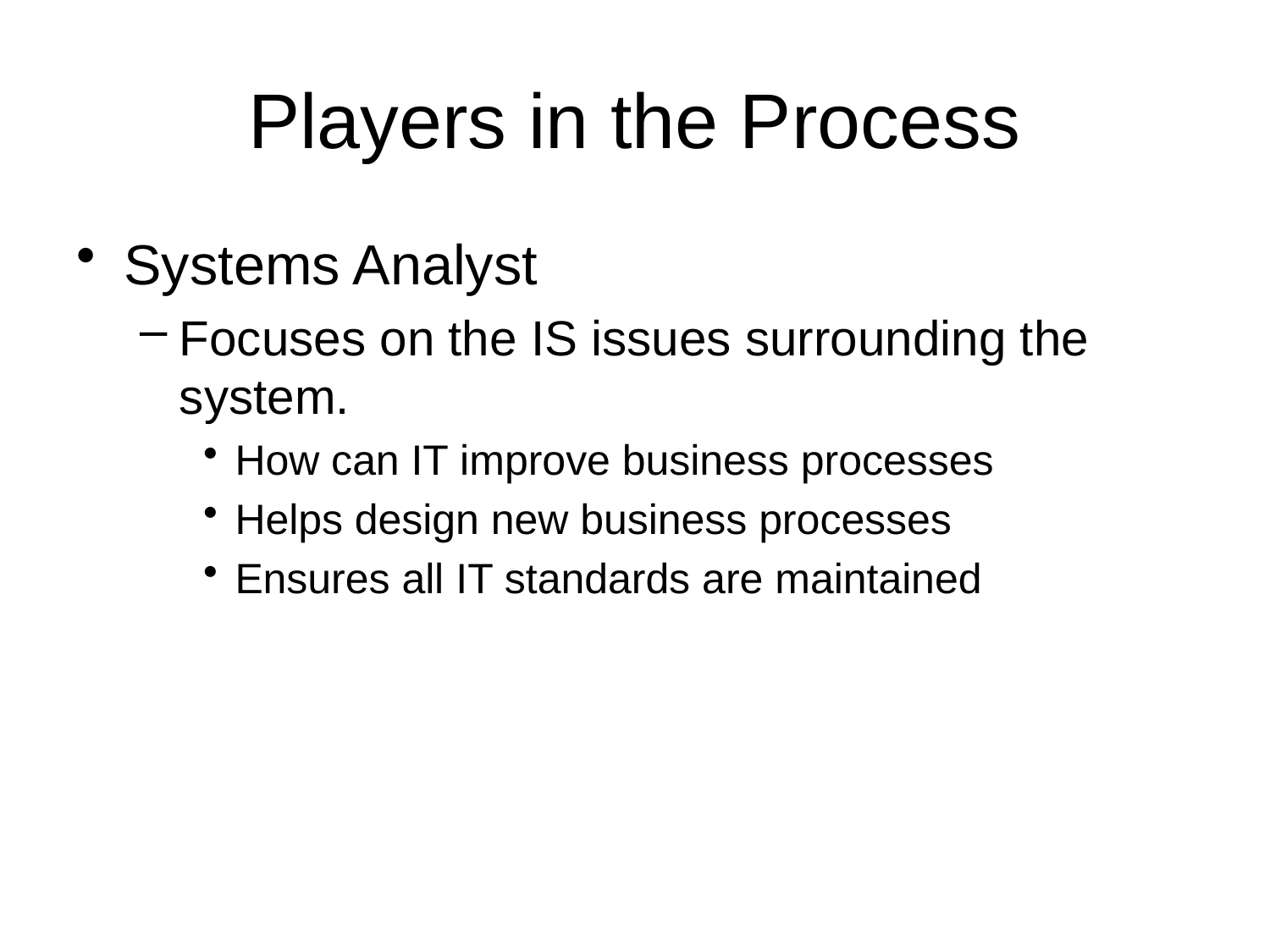

# Players in the Process
Systems Analyst
Focuses on the IS issues surrounding the system.
How can IT improve business processes
Helps design new business processes
Ensures all IT standards are maintained